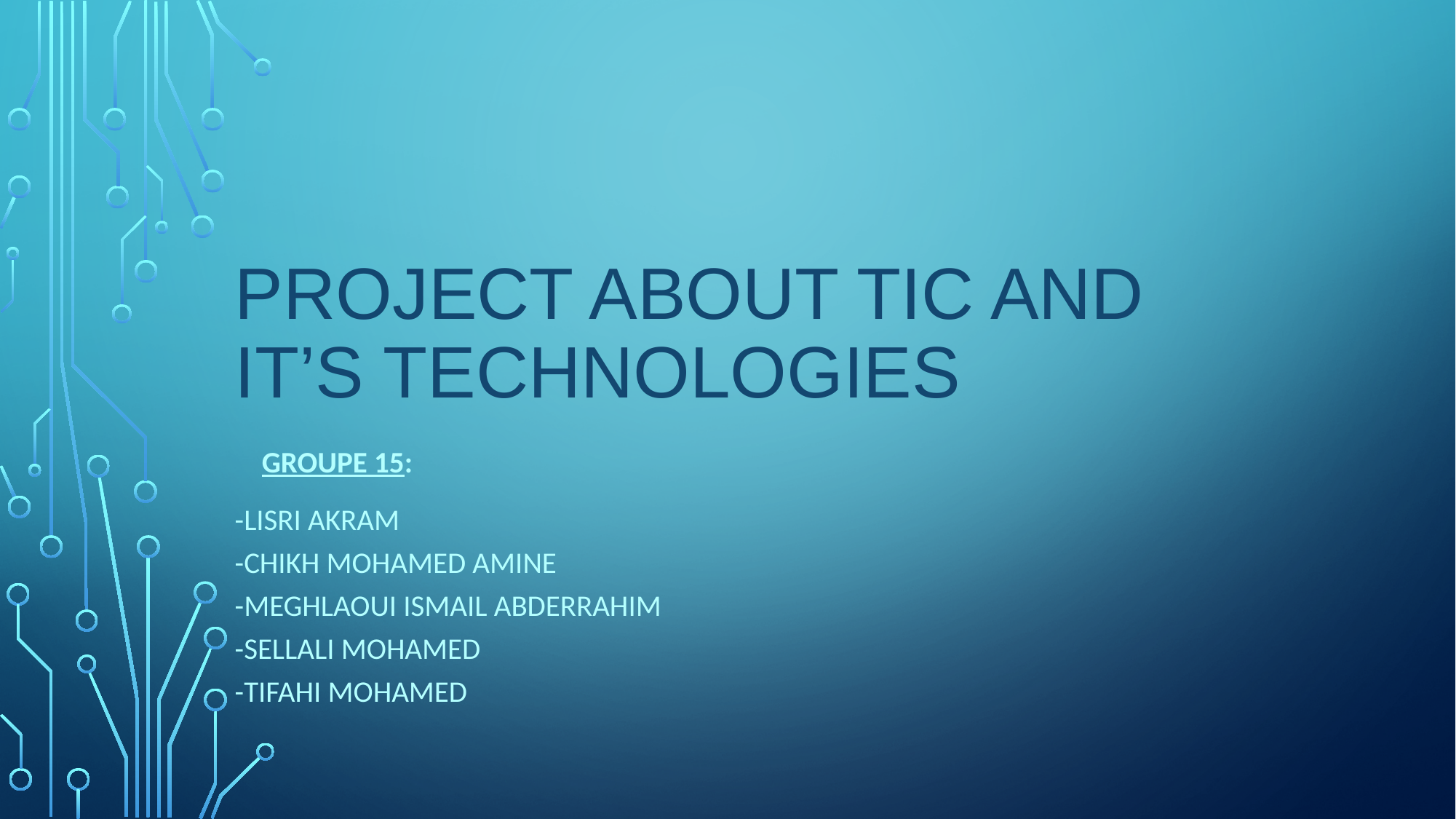

# Project about tic and it’s technologies
    Groupe 15:
-Lisri Akram
-Chikh Mohamed Amine
-Meghlaoui Ismail AbderRahim
-Sellali Mohamed
-Tifahi Mohamed